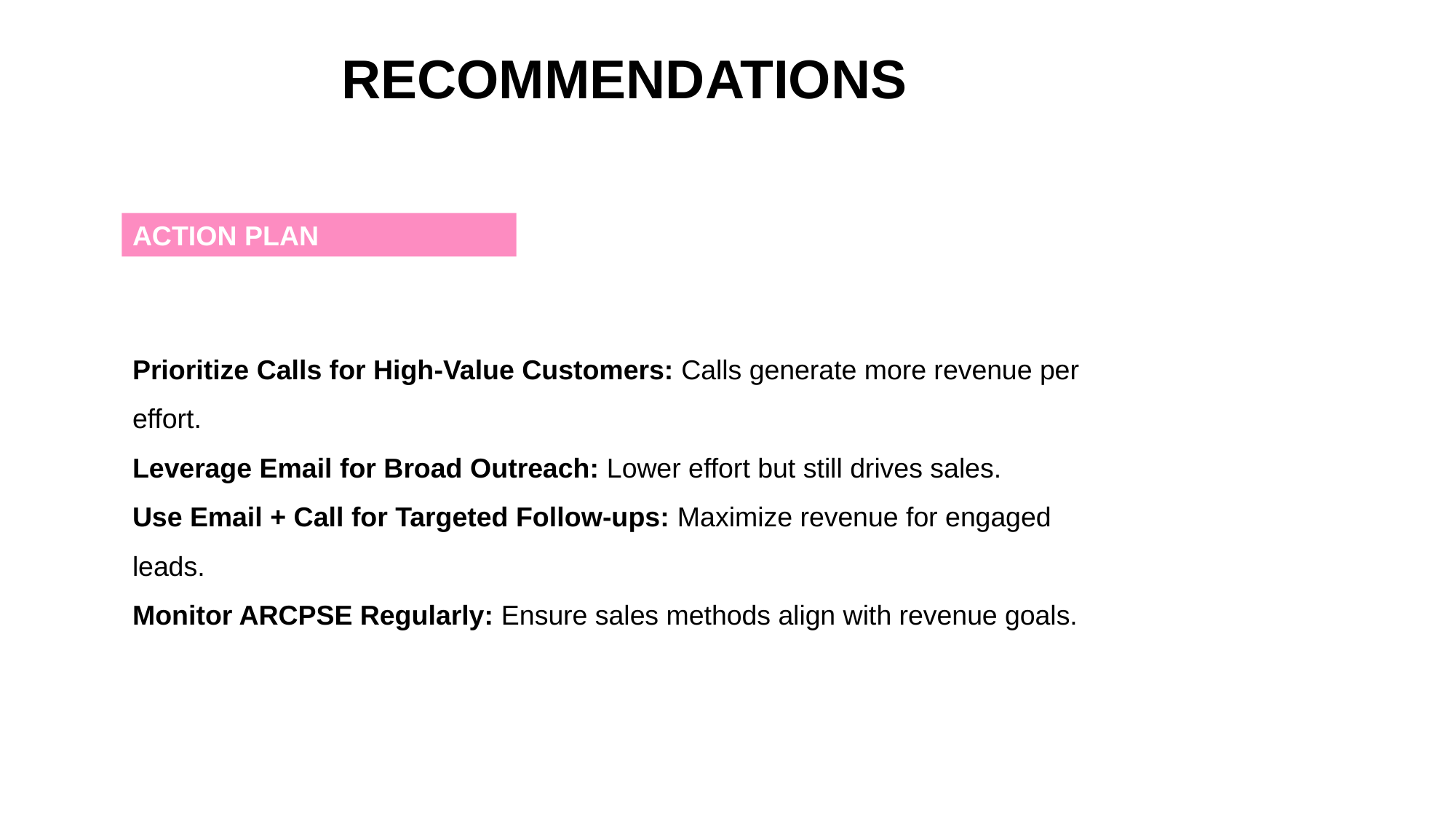

RECOMMENDATIONS
ACTION PLAN
Prioritize Calls for High-Value Customers: Calls generate more revenue per effort.
Leverage Email for Broad Outreach: Lower effort but still drives sales.
Use Email + Call for Targeted Follow-ups: Maximize revenue for engaged leads.
Monitor ARCPSE Regularly: Ensure sales methods align with revenue goals.